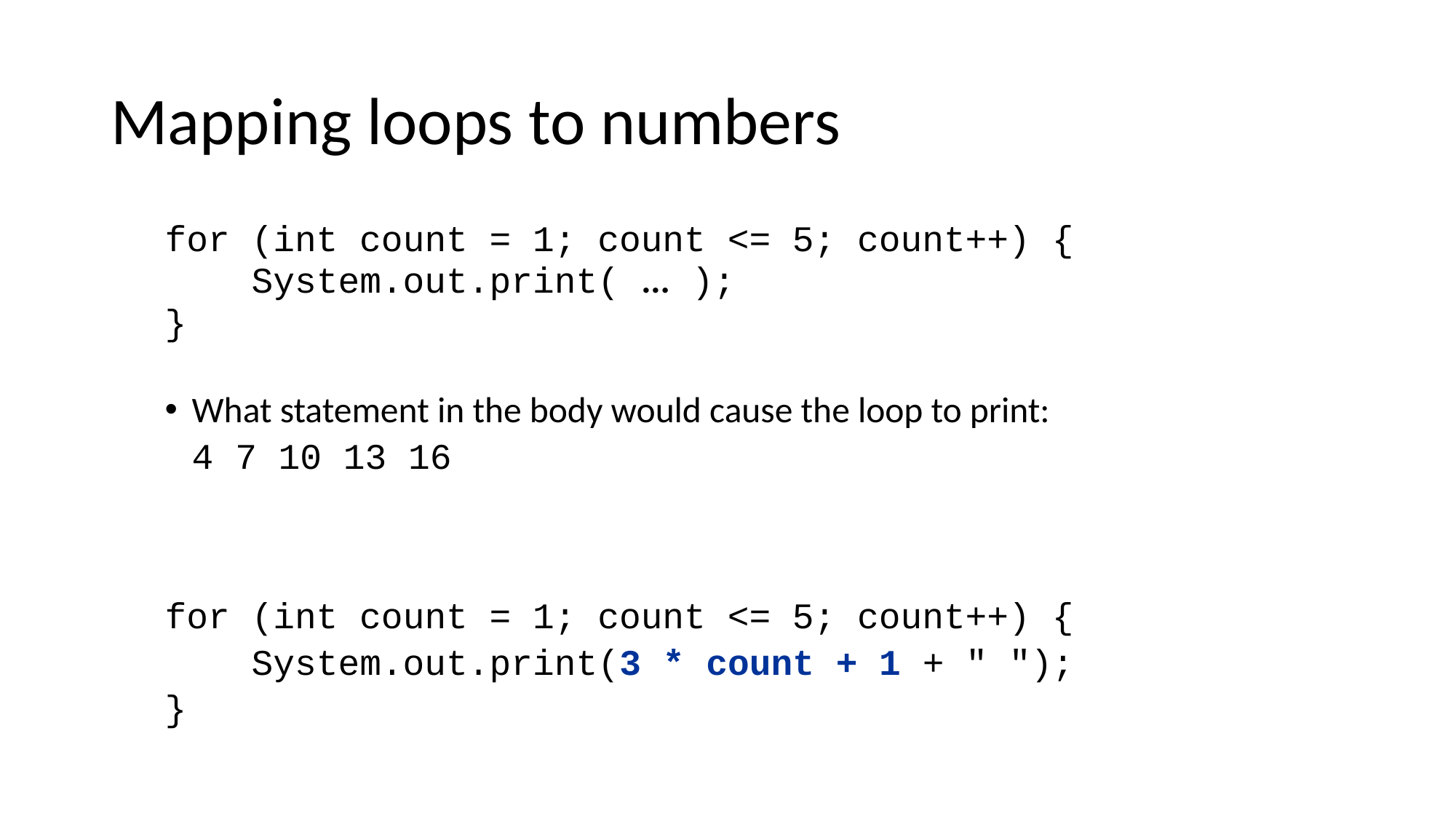

Mapping loops to numbers
for (int count = 1; count <= 5; count++) {
    System.out.print( ... );
}

What statement in the body would cause the loop to print:
	4 7 10 13 16

for (int count = 1; count <= 5; count++) {
    System.out.print(3 * count + 1 + " ");
}